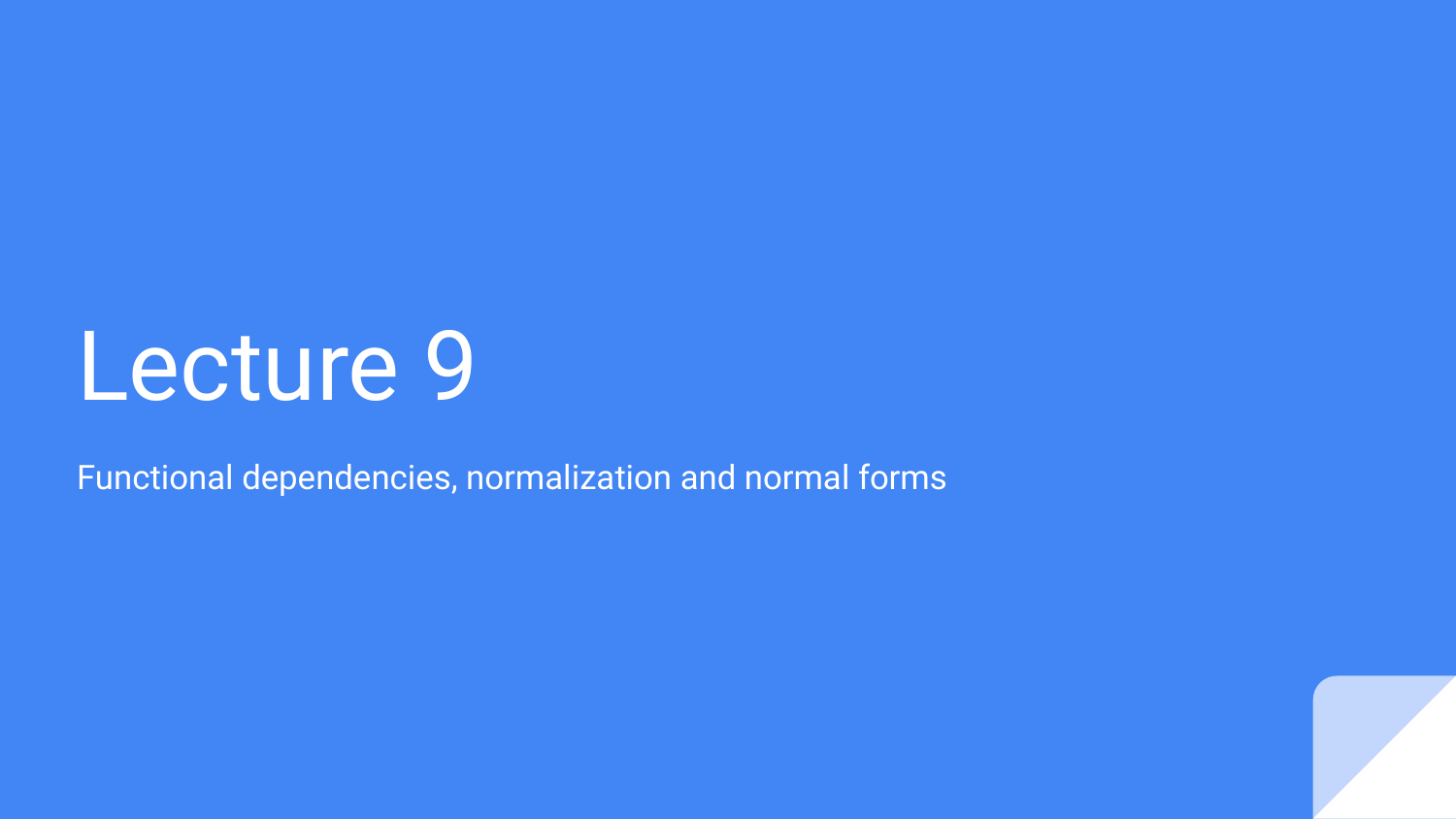

# Lecture 9
Functional dependencies, normalization and normal forms